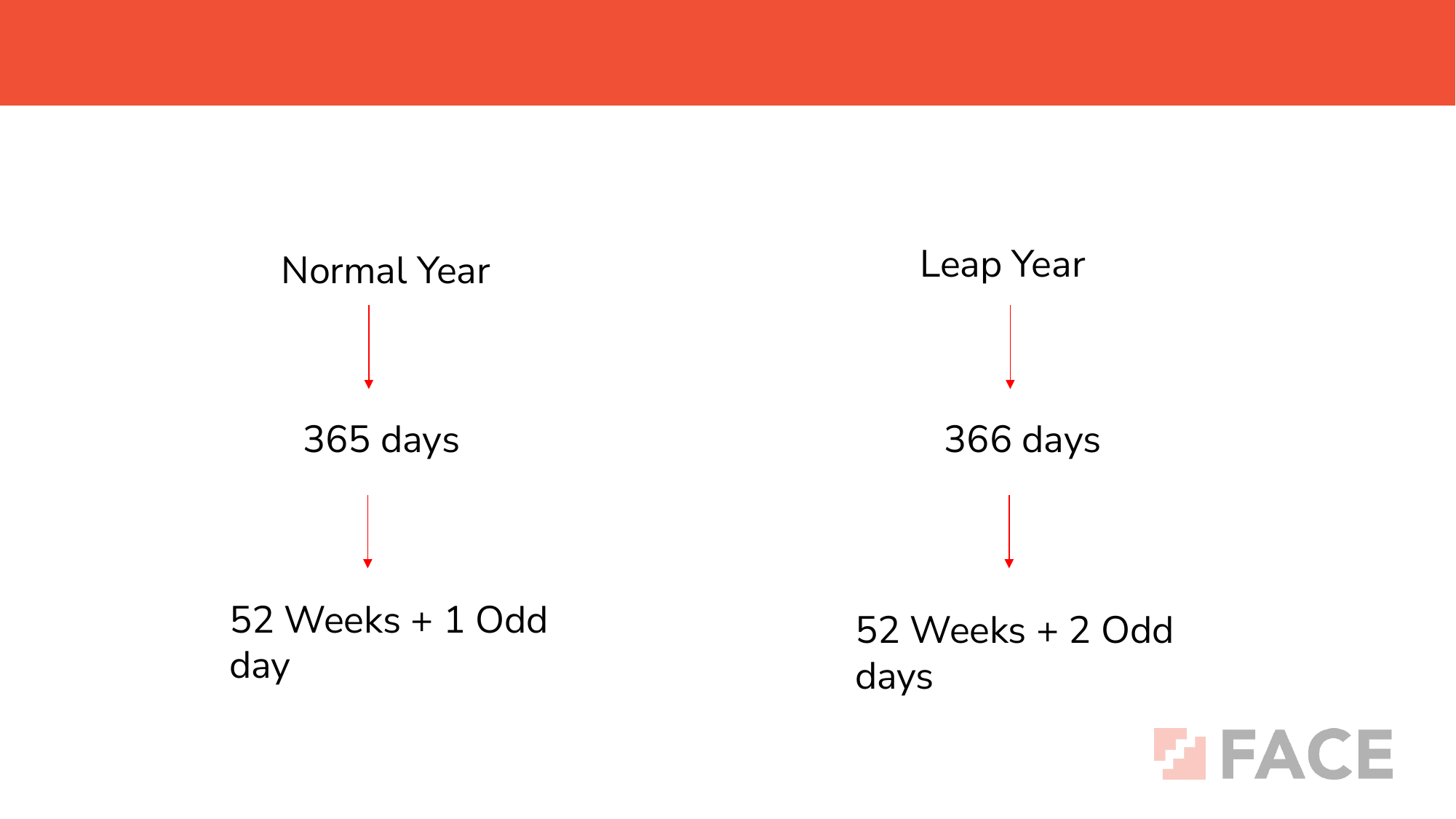

Normal Year

Leap Year
365 days
366 days
52 Weeks + 1 Odd day
52 Weeks + 2 Odd days